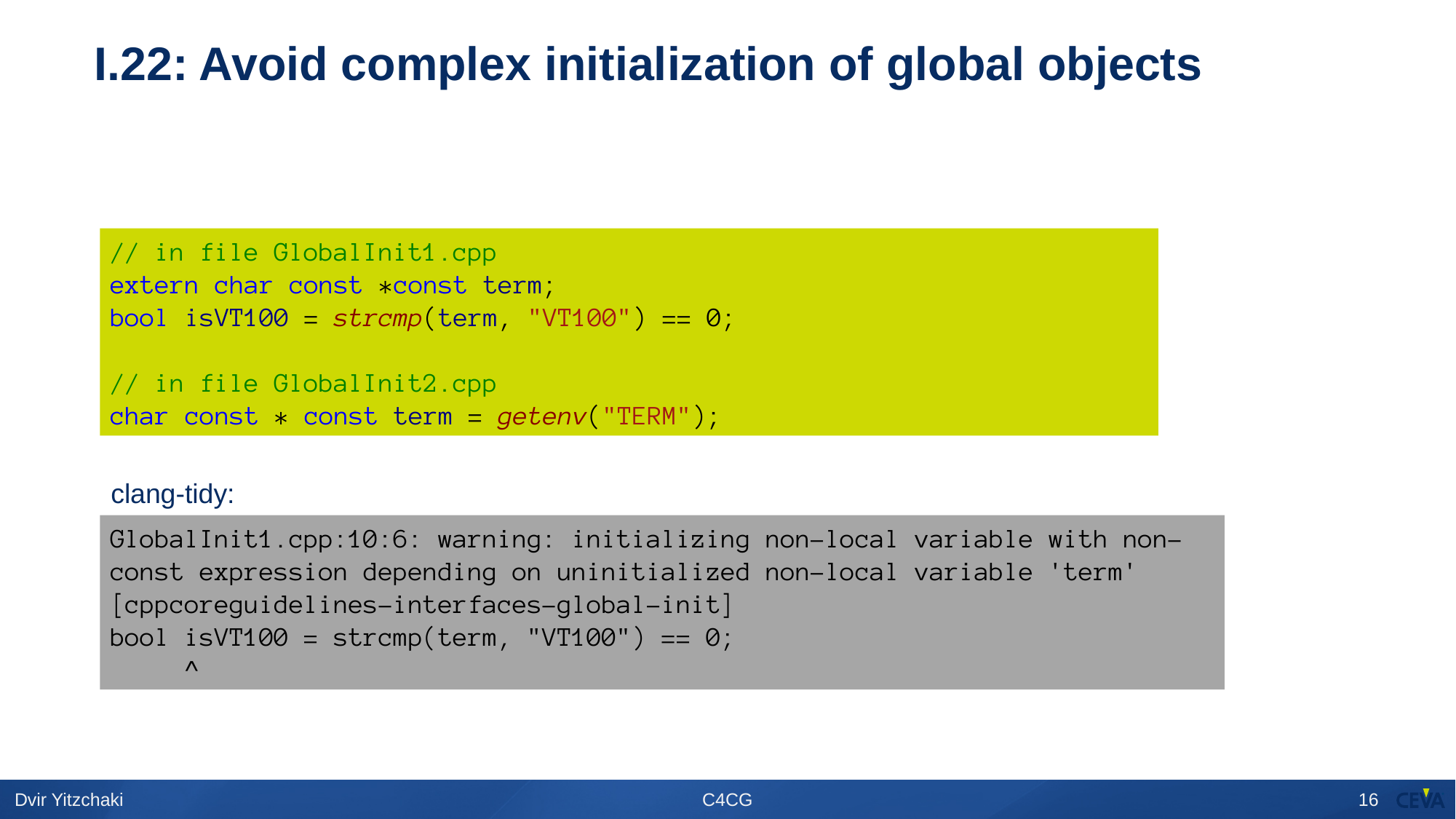

# I.22: Avoid complex initialization of global objects
// in file GlobalInit1.cpp
extern char const *const term;
bool isVT100 = strcmp(term, "VT100") == 0;

// in file GlobalInit2.cpp
char const * const term = getenv("TERM");
clang-tidy:
GlobalInit1.cpp:10:6: warning: initializing non-local variable with non-const expression depending on uninitialized non-local variable 'term' [cppcoreguidelines-interfaces-global-init]
bool isVT100 = strcmp(term, "VT100") == 0;
     ^